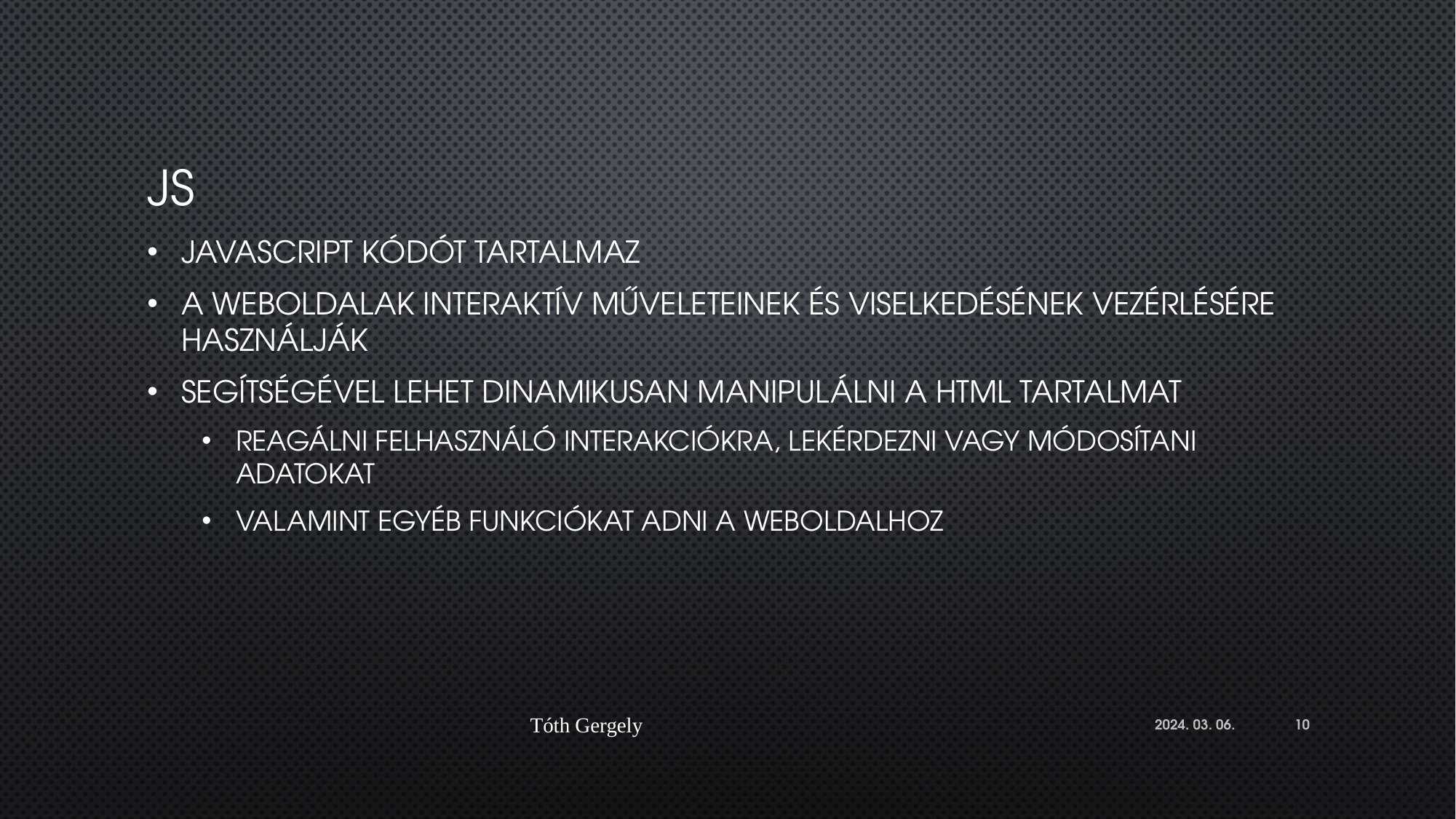

# JS
JavaScript kódót tartalmaz
A weboldalak interaktív műveleteinek és viselkedésének vezérlésére használják
Segítségével lehet dinamikusan manipulálni a HTML tartalmat
Reagálni felhasználó interakciókra, lekérdezni vagy módosítani adatokat
Valamint egyéb funkciókat adni a weboldalhoz

Tóth Gergely
2024. 03. 06.
10